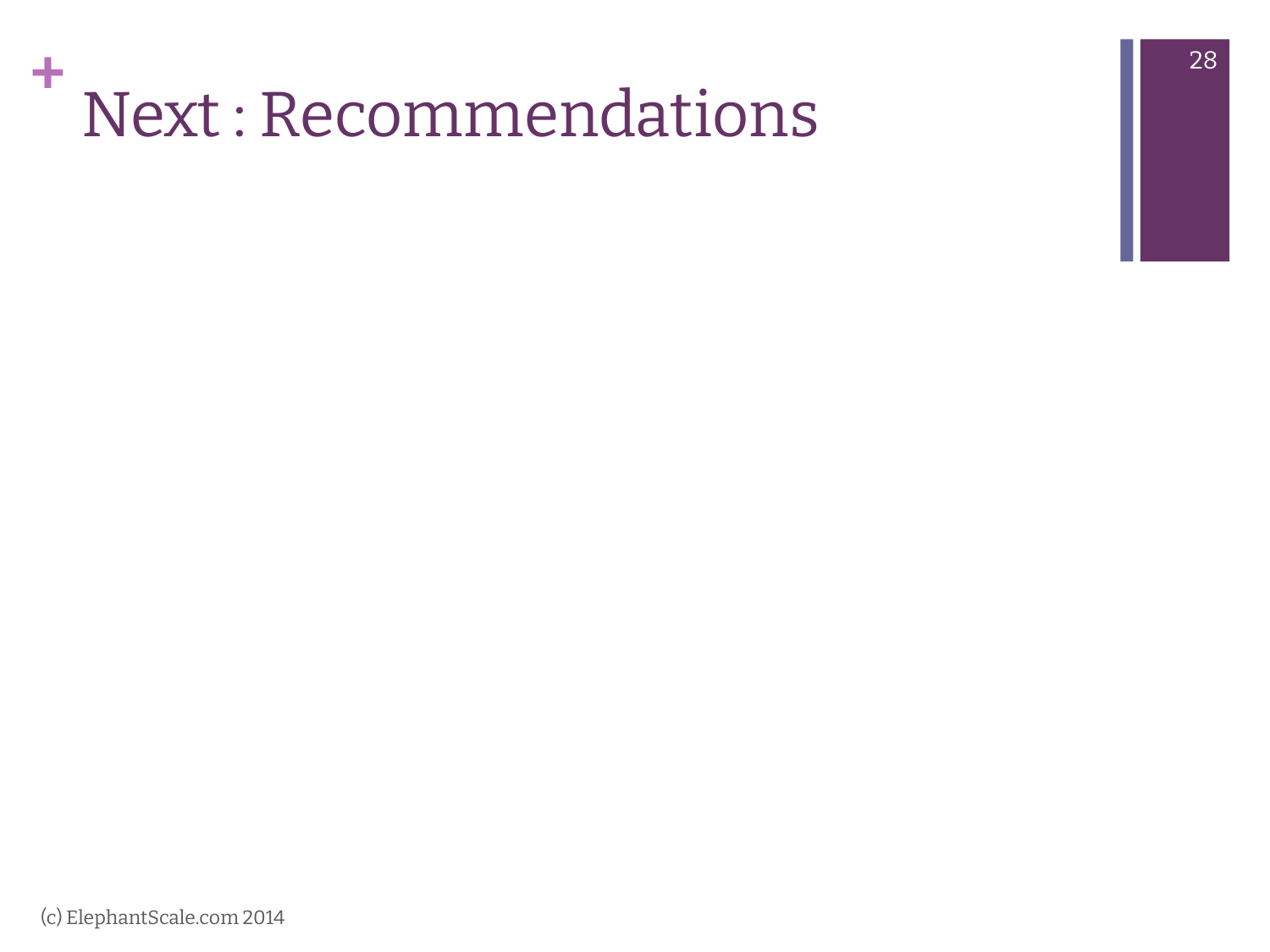

28
# Next : Recommendations

(c) ElephantScale.com 2014